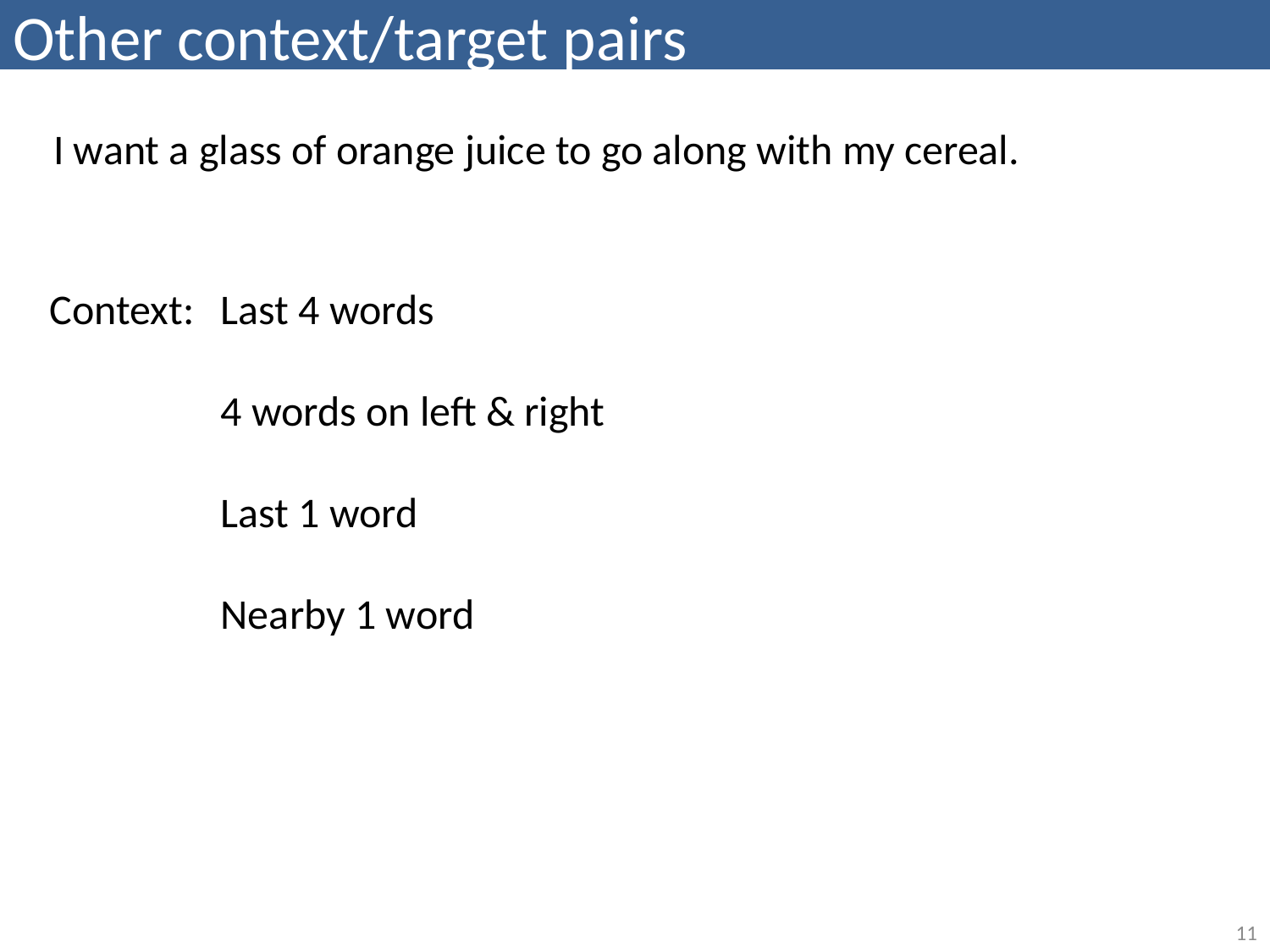

# Other context/target pairs
I want a glass of orange juice to go along with my cereal.
Last 4 words

4 words on left & right

Last 1 word

Nearby 1 word
Context:
11